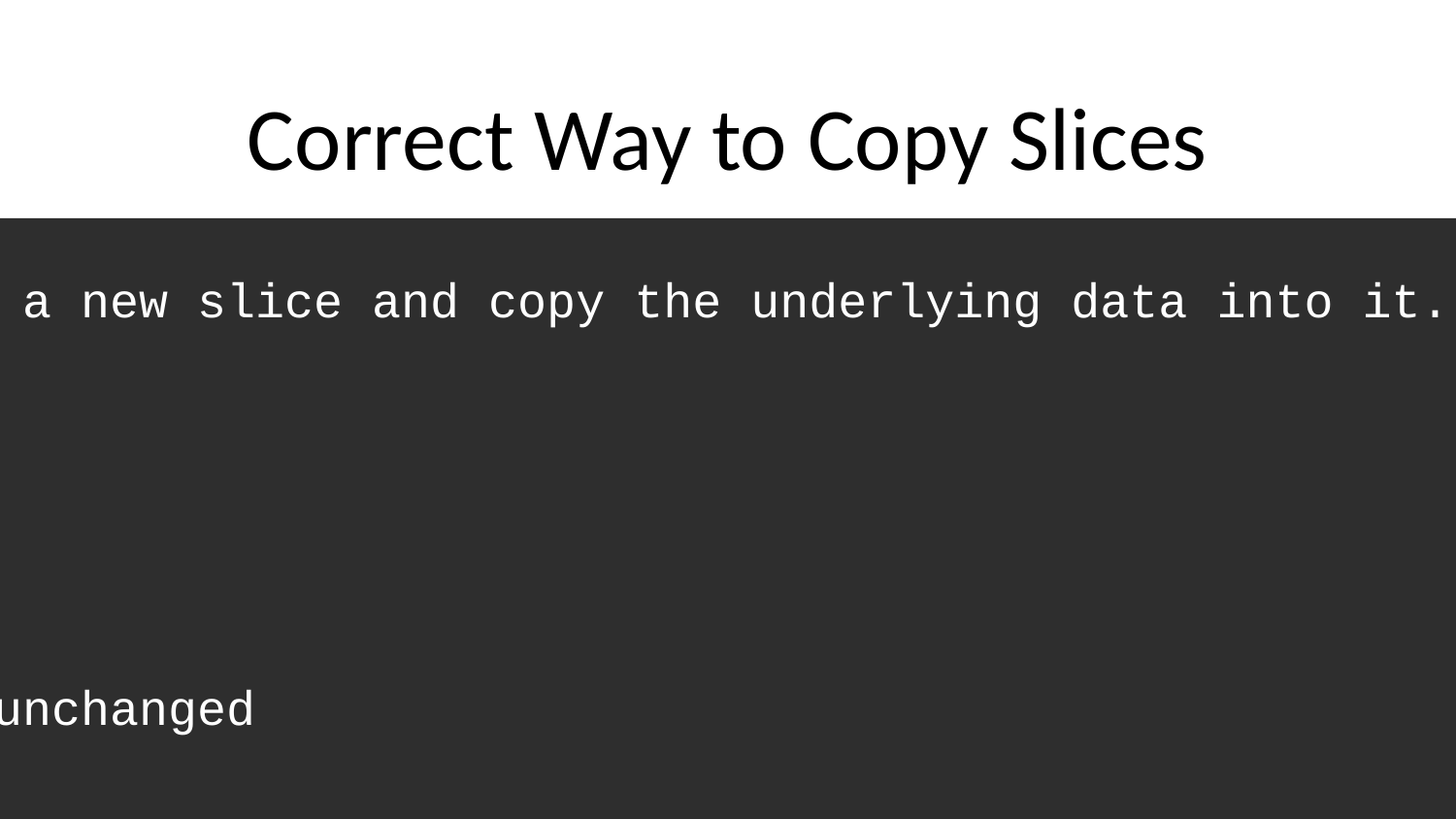

# Correct Way to Copy Slices

To correctly copy a slice, you need to allocate a new slice and copy the underlying data into it. This can be done using the `copy` function in Go:
```go
original := []int{1, 2, 3}
copy := make([]int, len(original))
copy(copy, original)
copy[0] = 99
fmt.Println(original) // [1 2 3] — original is unchanged
```